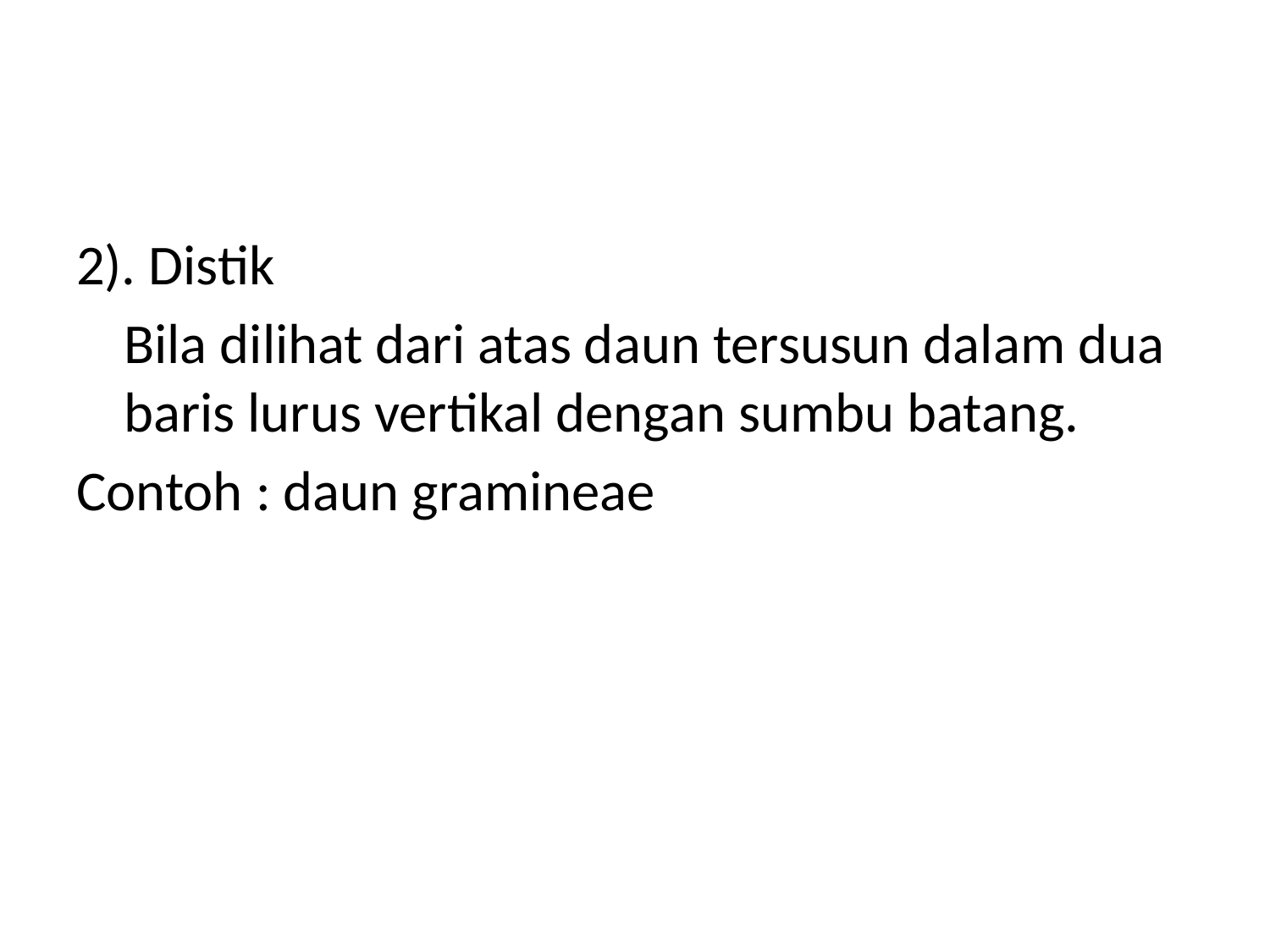

2). Distik
 	Bila dilihat dari atas daun tersusun dalam dua baris lurus vertikal dengan sumbu batang.
Contoh : daun gramineae